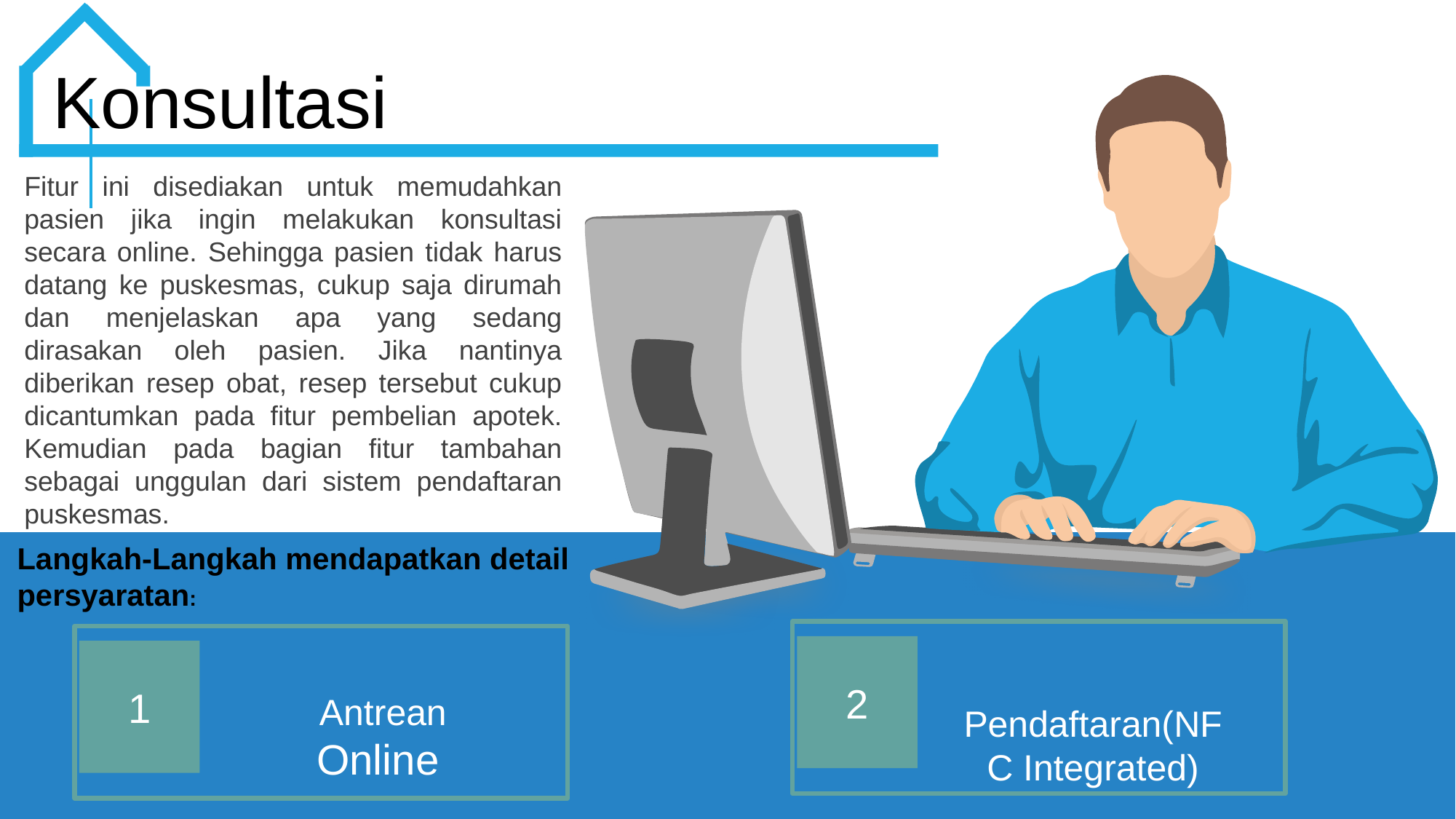

Konsultasi

Fitur ini disediakan untuk memudahkan pasien jika ingin melakukan konsultasi secara online. Sehingga pasien tidak harus datang ke puskesmas, cukup saja dirumah dan menjelaskan apa yang sedang dirasakan oleh pasien. Jika nantinya diberikan resep obat, resep tersebut cukup dicantumkan pada fitur pembelian apotek. Kemudian pada bagian fitur tambahan sebagai unggulan dari sistem pendaftaran puskesmas.

Langkah-Langkah mendapatkan detail persyaratan:

2

1
 Pendaftaran(NFC Integrated)
 Antrean Online